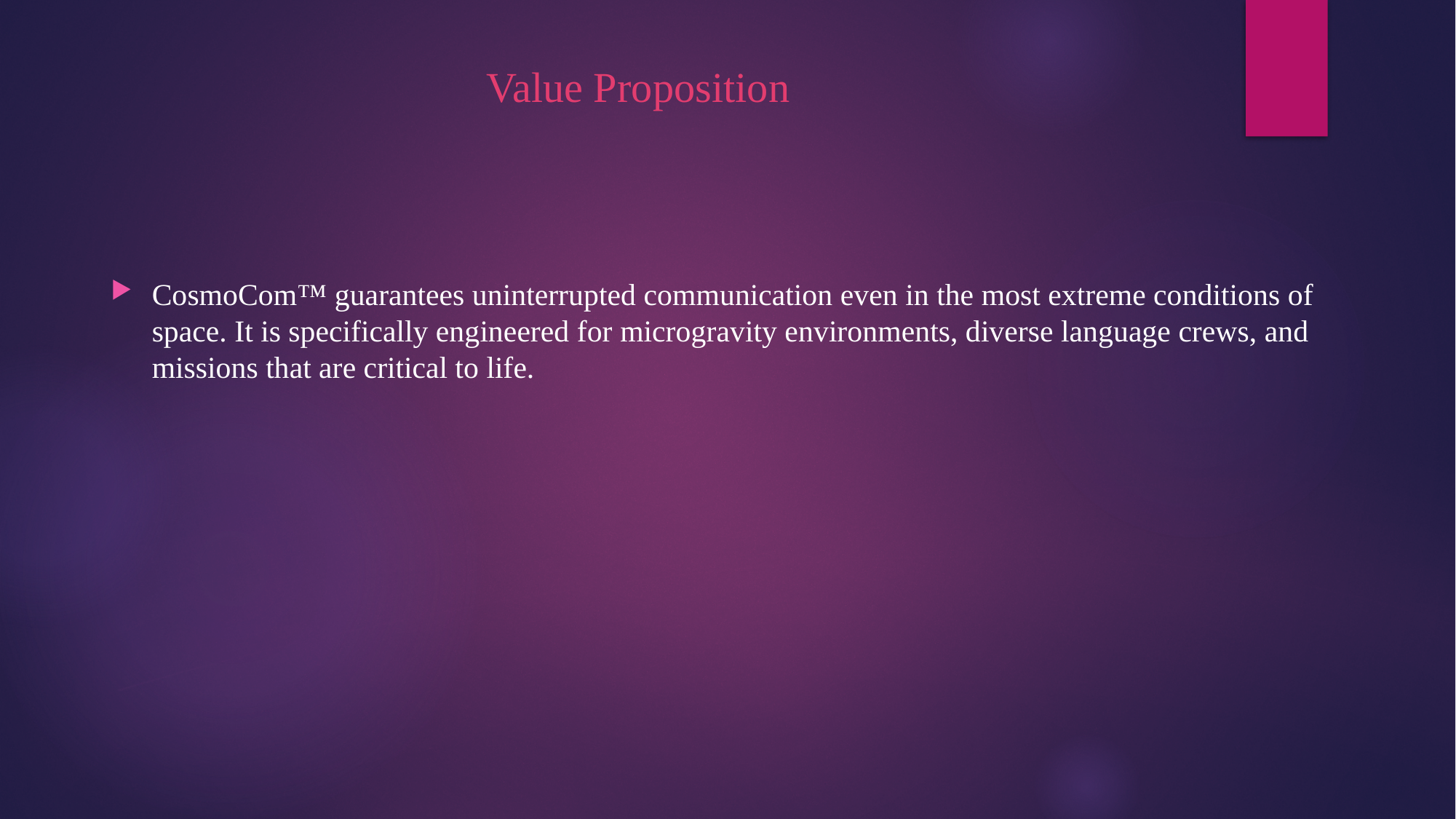

# Value Proposition

CosmoCom™ guarantees uninterrupted communication even in the most extreme conditions of space. It is specifically engineered for microgravity environments, diverse language crews, and missions that are critical to life.